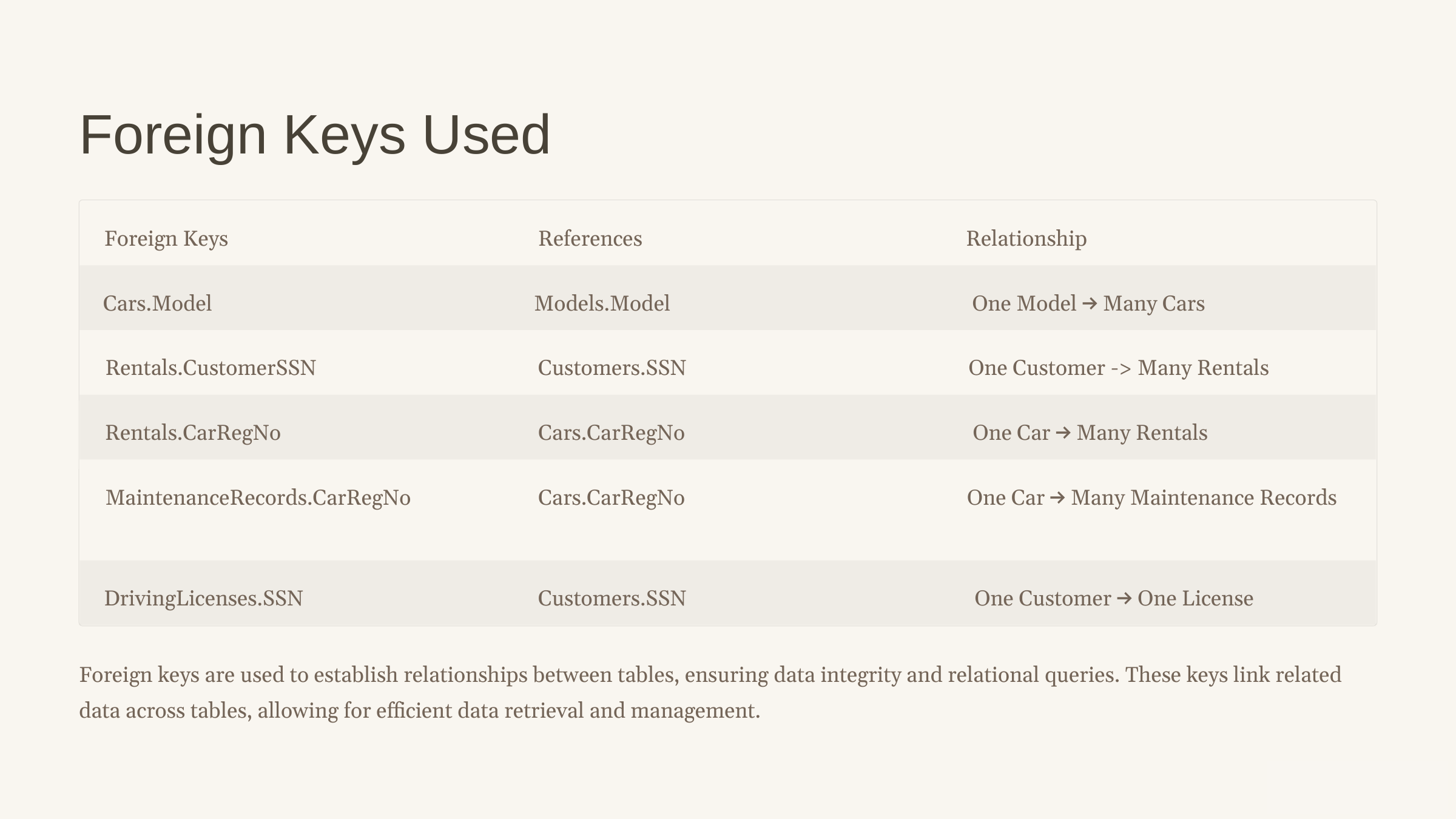

Foreign Keys Used

Foreign Keys
References
Relationship

Cars.Model
Models.Model
One Model → Many Cars

Rentals.CustomerSSN
Customers.SSN
One Customer -> Many Rentals

Rentals.CarRegNo
Cars.CarRegNo
One Car → Many Rentals

MaintenanceRecords.CarRegNo
Cars.CarRegNo
One Car → Many Maintenance Records

DrivingLicenses.SSN
Customers.SSN
One Customer → One License
Foreign keys are used to establish relationships between tables, ensuring data integrity and relational queries. These keys link related data across tables, allowing for efficient data retrieval and management.